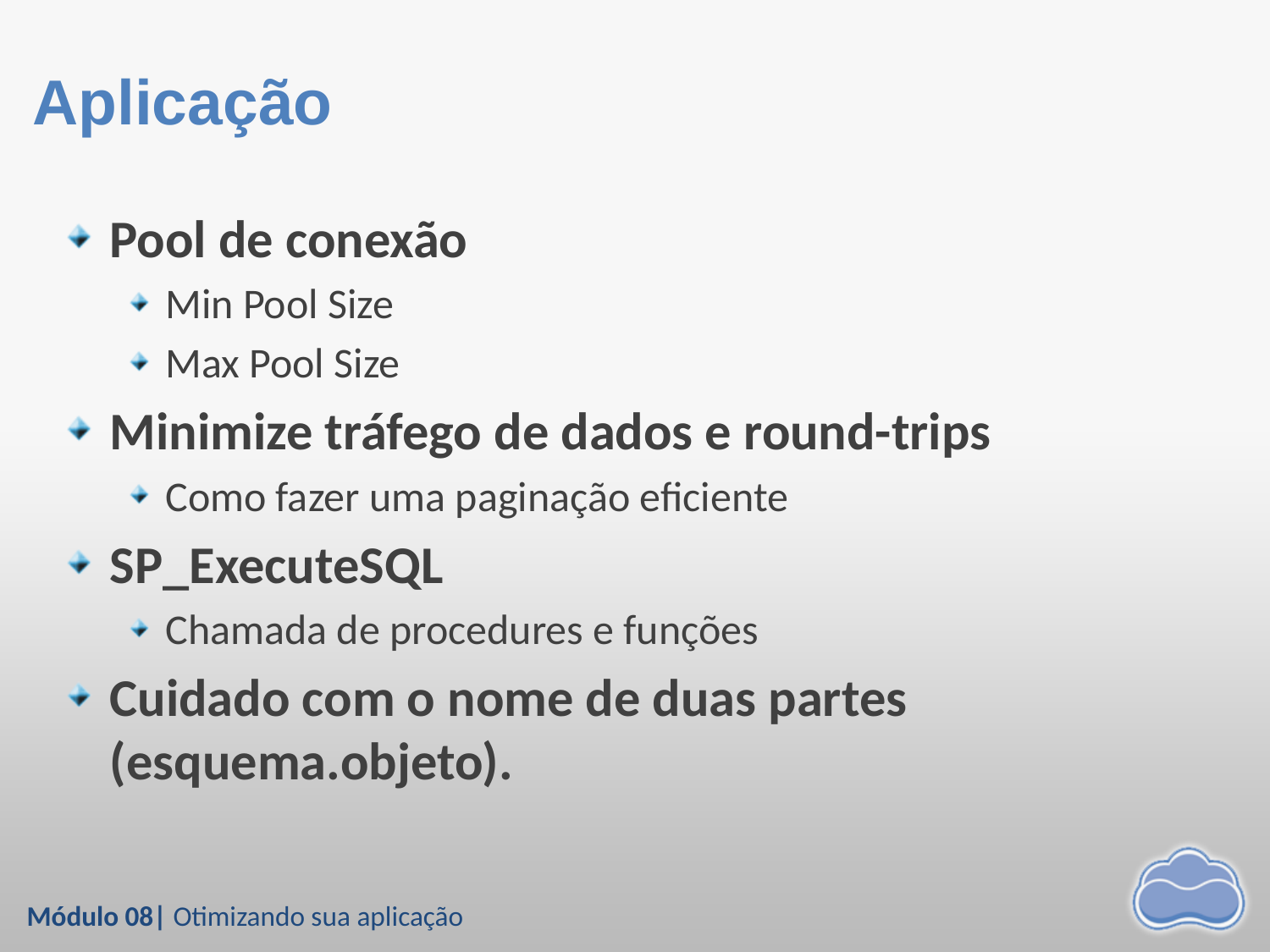

# Aplicação
Pool de conexão
Min Pool Size
Max Pool Size
Minimize tráfego de dados e round-trips
Como fazer uma paginação eficiente
SP_ExecuteSQL
Chamada de procedures e funções
Cuidado com o nome de duas partes (esquema.objeto).